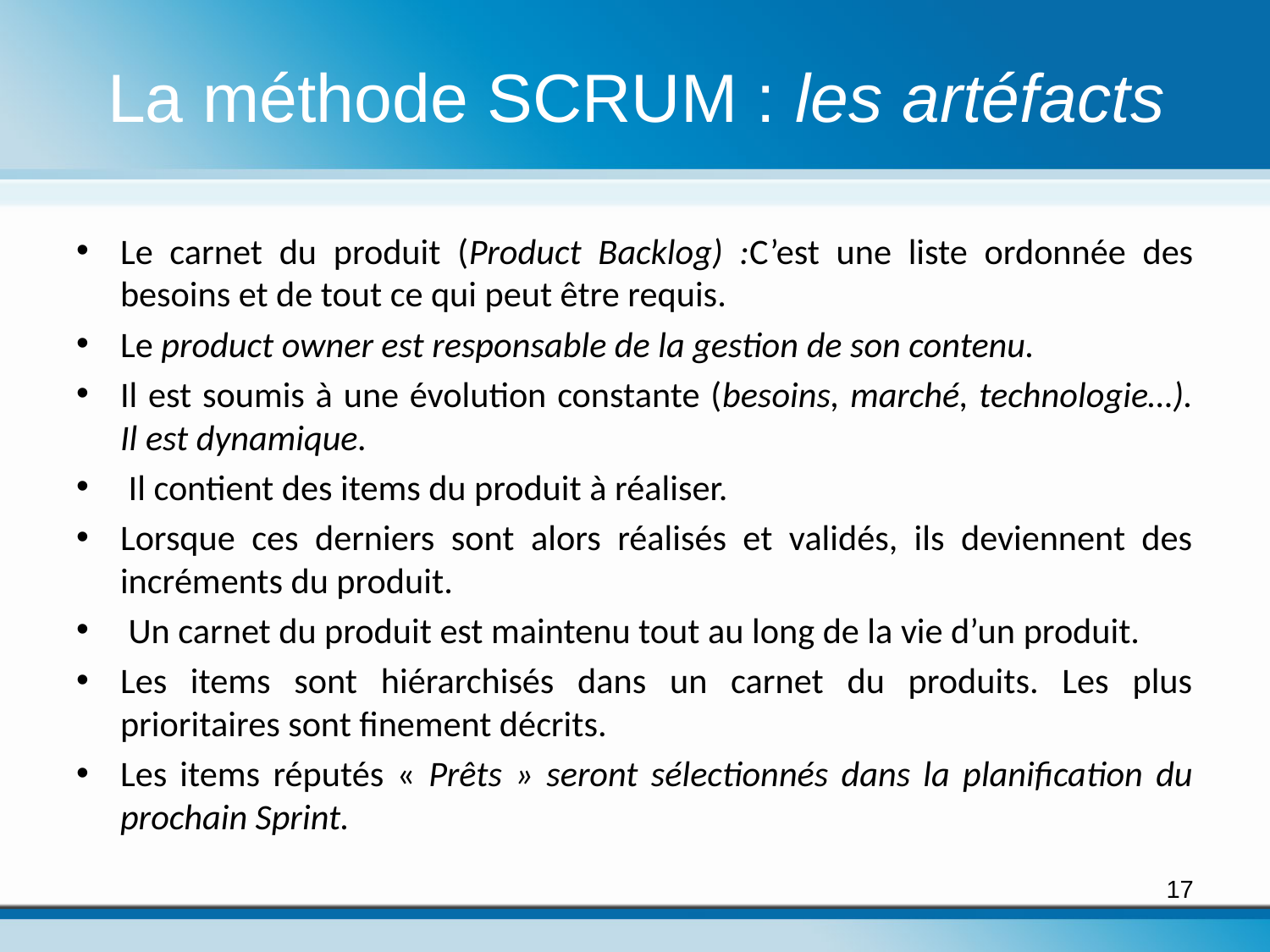

# La méthode SCRUM : les artéfacts
Le carnet du produit (Product Backlog) :C’est une liste ordonnée des besoins et de tout ce qui peut être requis.
Le product owner est responsable de la gestion de son contenu.
Il est soumis à une évolution constante (besoins, marché, technologie…). Il est dynamique.
 Il contient des items du produit à réaliser.
Lorsque ces derniers sont alors réalisés et validés, ils deviennent des incréments du produit.
 Un carnet du produit est maintenu tout au long de la vie d’un produit.
Les items sont hiérarchisés dans un carnet du produits. Les plus prioritaires sont finement décrits.
Les items réputés « Prêts » seront sélectionnés dans la planification du prochain Sprint.
17